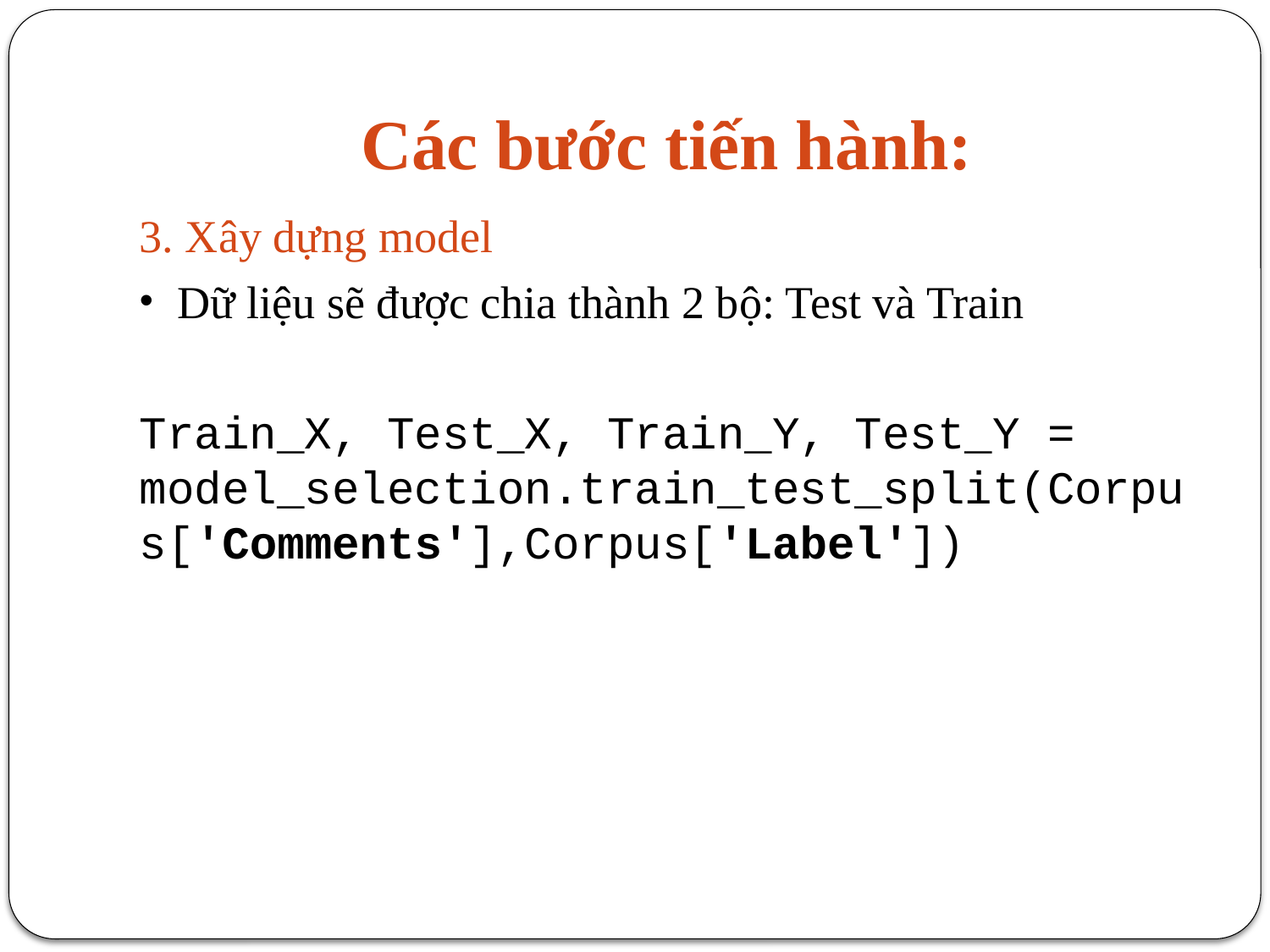

# Các bước tiến hành:
3. Xây dựng model
Dữ liệu sẽ được chia thành 2 bộ: Test và Train

Train_X, Test_X, Train_Y, Test_Y = model_selection.train_test_split(Corpus['Comments'],Corpus['Label'])